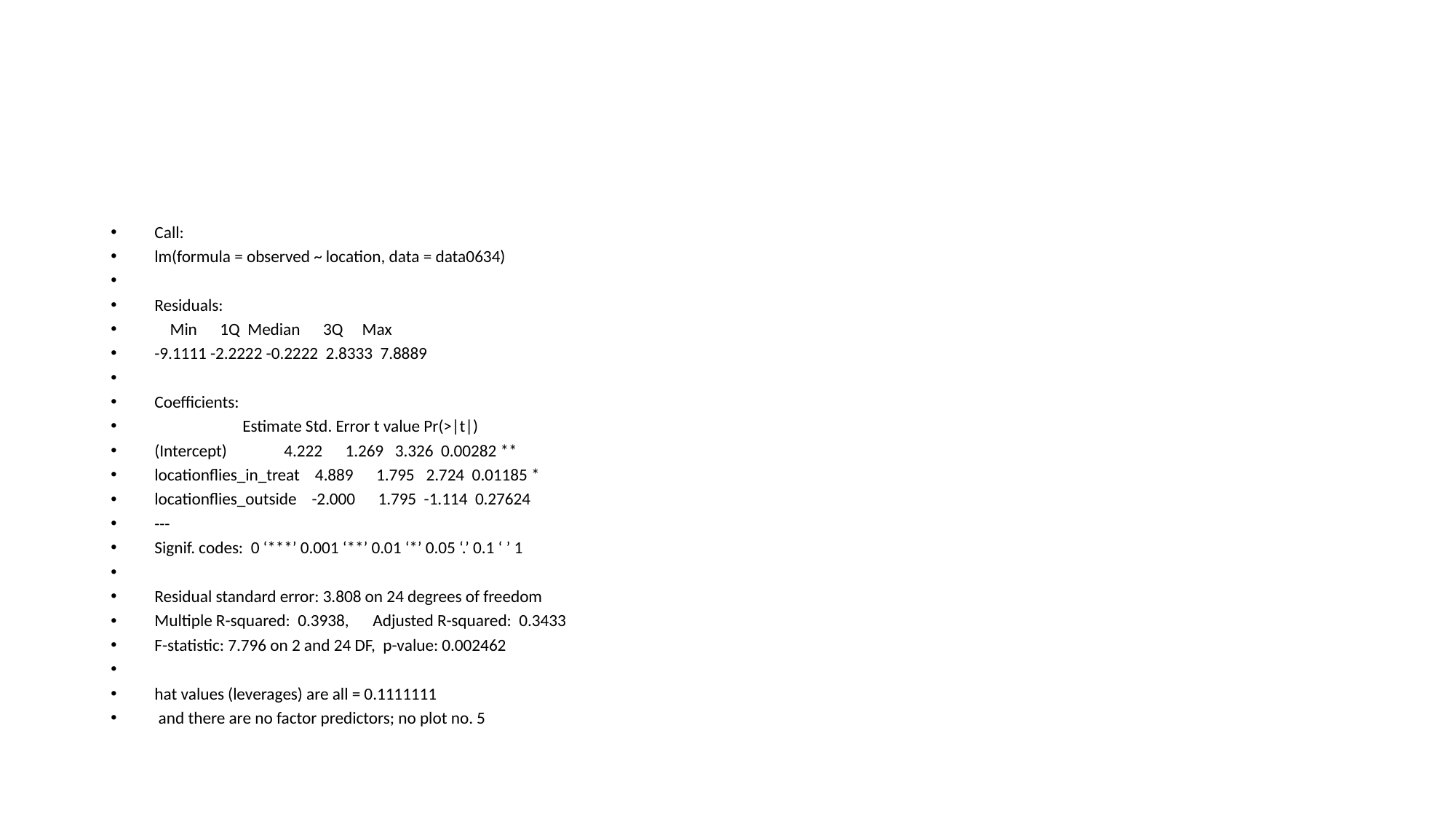

#
Call:
lm(formula = observed ~ location, data = data0634)

Residuals:
    Min      1Q  Median      3Q     Max
-9.1111 -2.2222 -0.2222  2.8333  7.8889

Coefficients:
                       Estimate Std. Error t value Pr(>|t|)
(Intercept)               4.222      1.269   3.326  0.00282 **
locationflies_in_treat    4.889      1.795   2.724  0.01185 *
locationflies_outside    -2.000      1.795  -1.114  0.27624
---
Signif. codes:  0 ‘***’ 0.001 ‘**’ 0.01 ‘*’ 0.05 ‘.’ 0.1 ‘ ’ 1

Residual standard error: 3.808 on 24 degrees of freedom
Multiple R-squared:  0.3938,	Adjusted R-squared:  0.3433
F-statistic: 7.796 on 2 and 24 DF,  p-value: 0.002462

hat values (leverages) are all = 0.1111111
 and there are no factor predictors; no plot no. 5